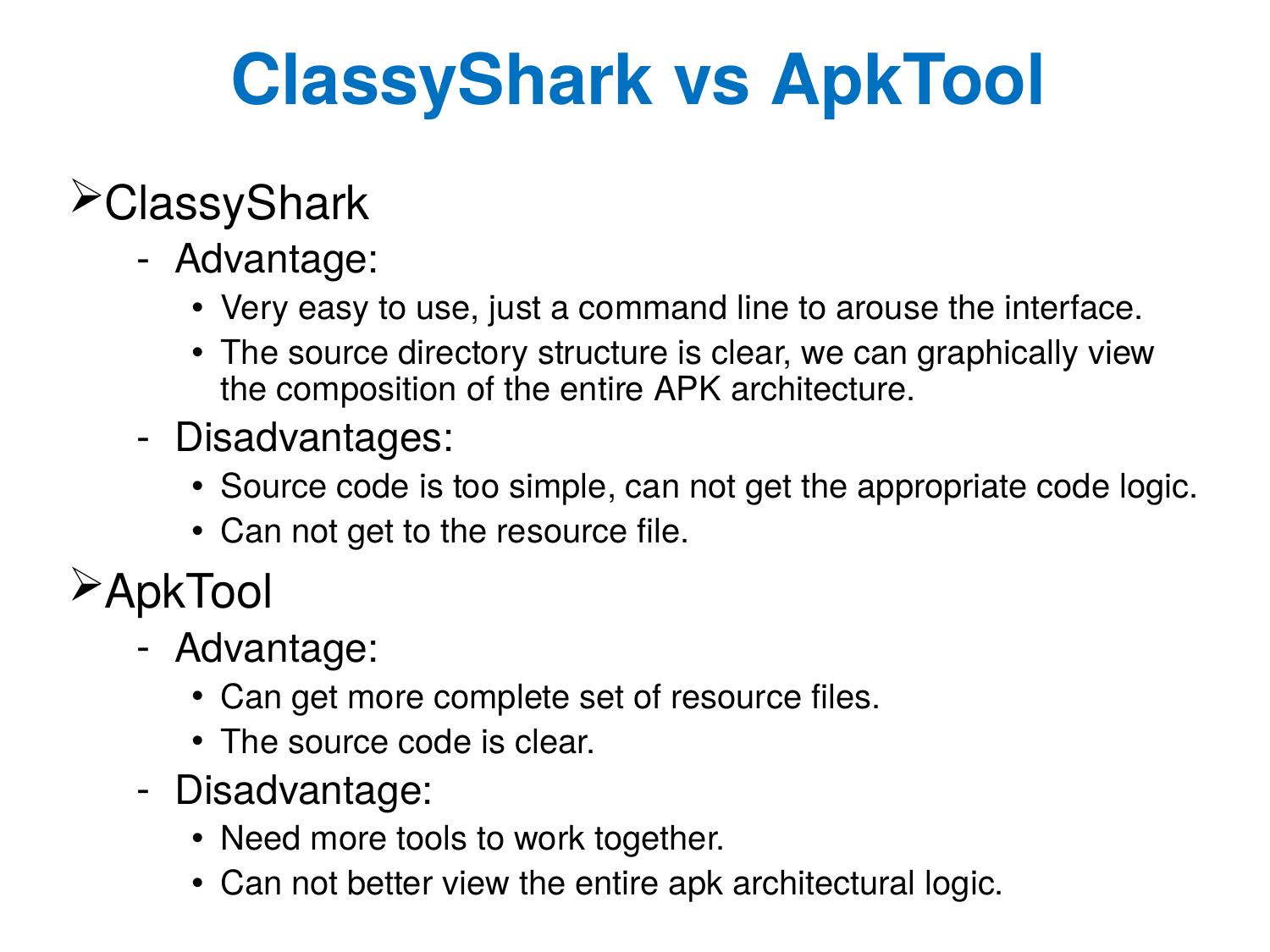

# ClassyShark vs ApkTool
ClassyShark
Advantage:
Very easy to use, just a command line to arouse the interface.
The source directory structure is clear, we can graphically view the composition of the entire APK architecture.
Disadvantages:
Source code is too simple, can not get the appropriate code logic.
Can not get to the resource file.
ApkTool
Advantage:
Can get more complete set of resource files.
The source code is clear.
Disadvantage:
Need more tools to work together.
Can not better view the entire apk architectural logic.